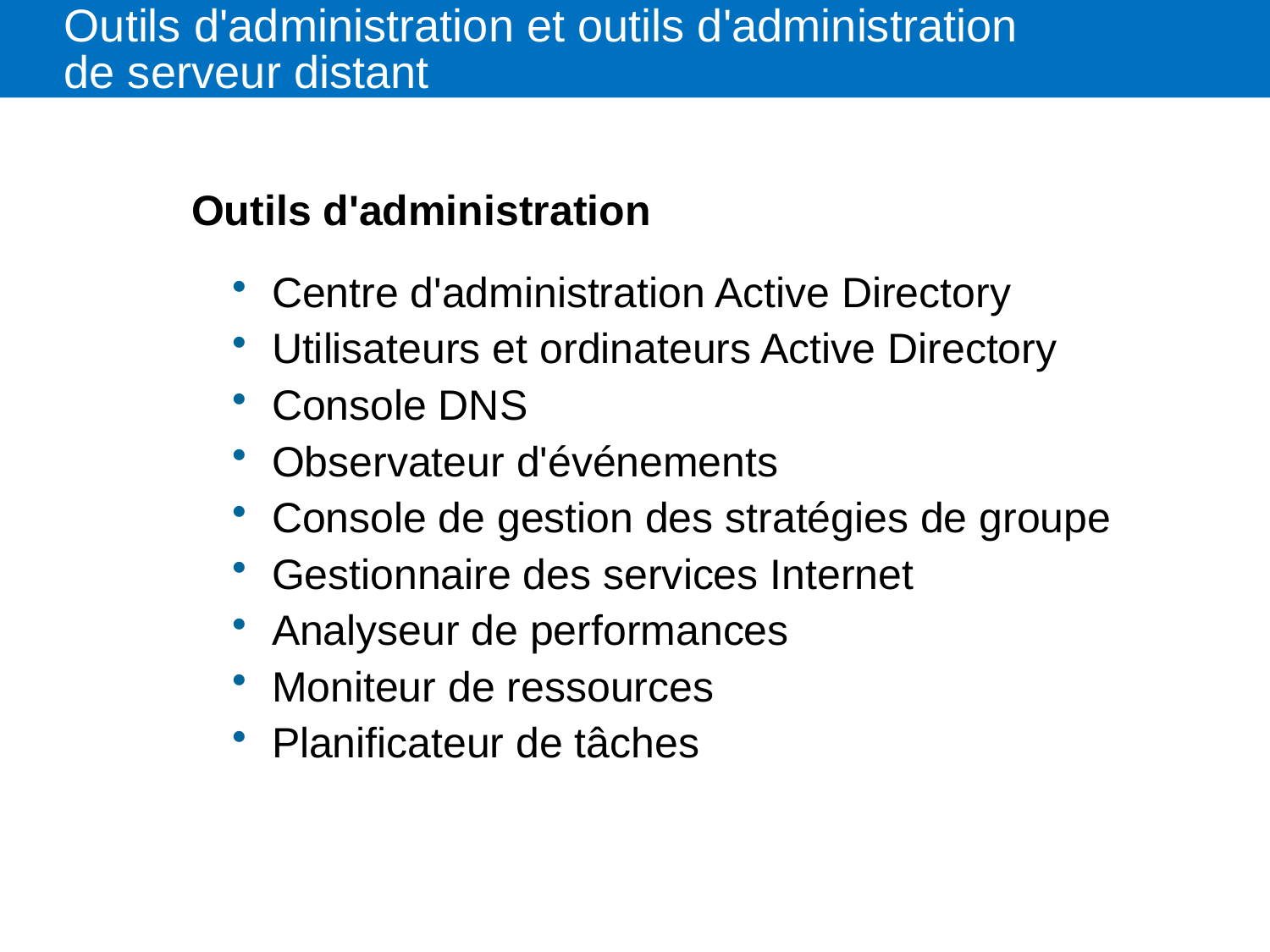

# Outils d'administration et outils d'administration de serveur distant
Outils d'administration
Centre d'administration Active Directory
Utilisateurs et ordinateurs Active Directory
Console DNS
Observateur d'événements
Console de gestion des stratégies de groupe
Gestionnaire des services Internet
Analyseur de performances
Moniteur de ressources
Planificateur de tâches